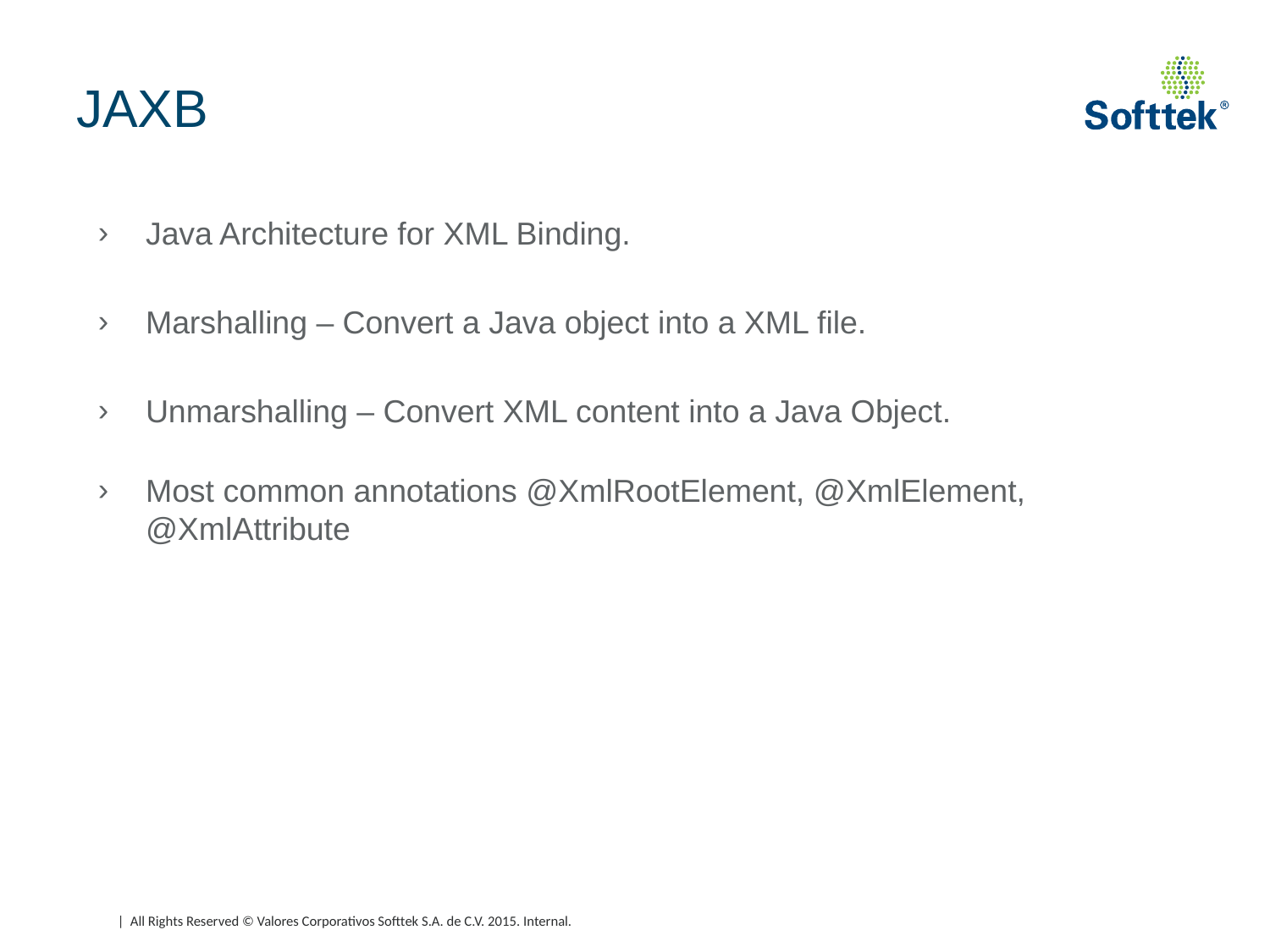

# JAXB
Java Architecture for XML Binding.

Marshalling – Convert a Java object into a XML file.

Unmarshalling – Convert XML content into a Java Object.

Most common annotations @XmlRootElement, @XmlElement, @XmlAttribute